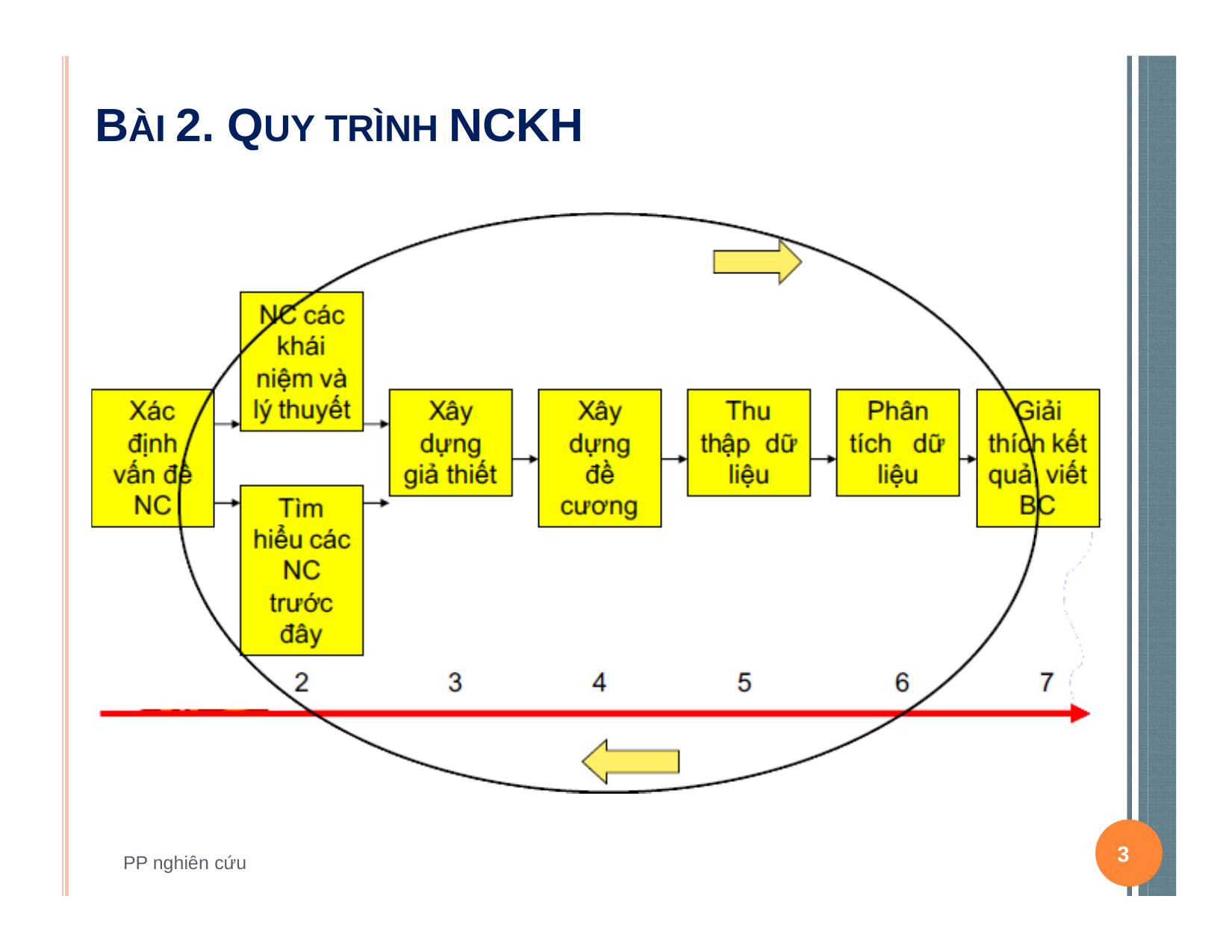

# BÀI 2. QUY TRÌNH NCKH

3
PP nghiên cứu